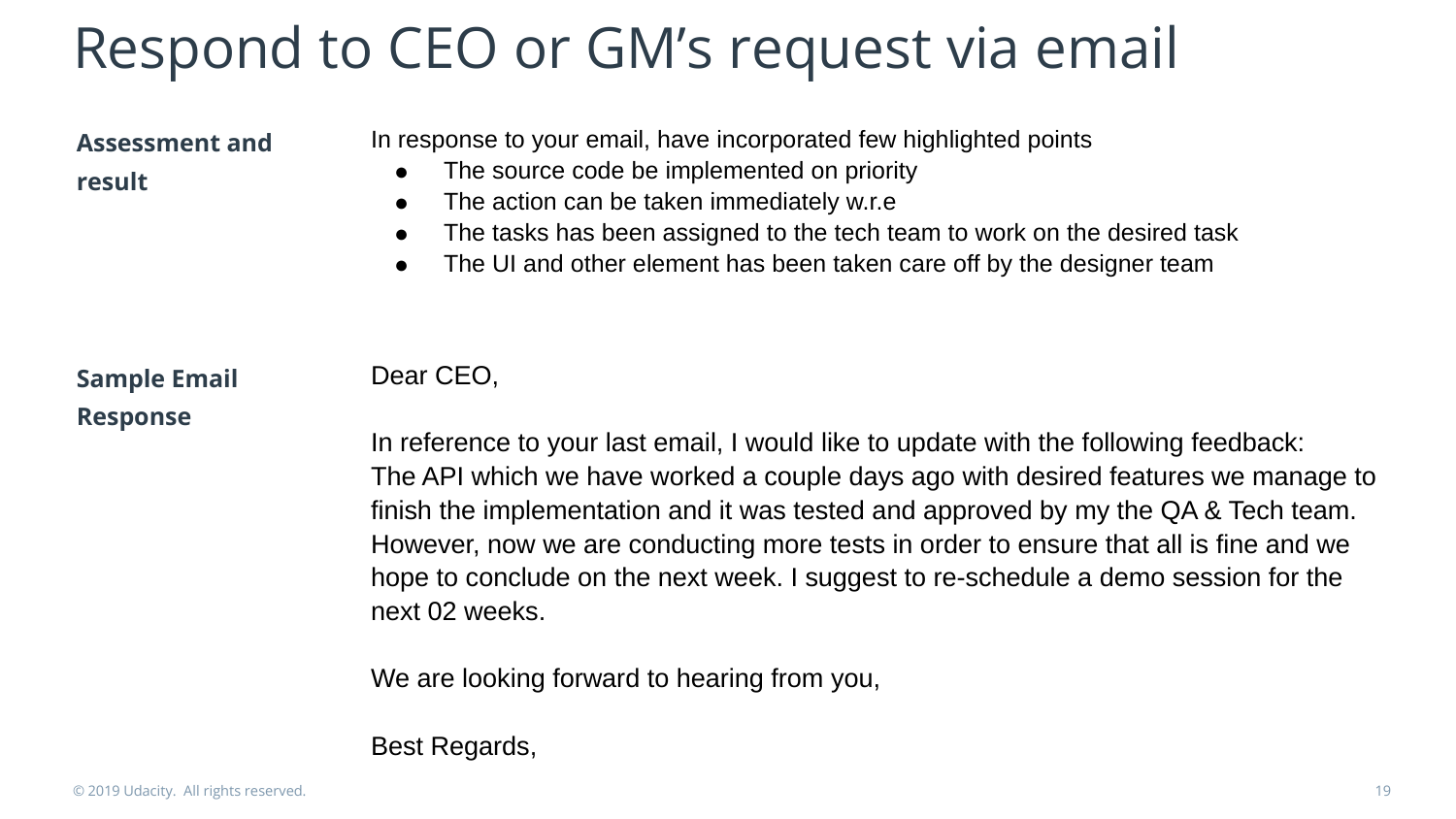

# Respond to CEO or GM’s request via email
| Assessment and result | In response to your email, have incorporated few highlighted points The source code be implemented on priority The action can be taken immediately w.r.e The tasks has been assigned to the tech team to work on the desired task The UI and other element has been taken care off by the designer team |
| --- | --- |
| Sample Email Response | Dear CEO, In reference to your last email, I would like to update with the following feedback: The API which we have worked a couple days ago with desired features we manage to finish the implementation and it was tested and approved by my the QA & Tech team. However, now we are conducting more tests in order to ensure that all is fine and we hope to conclude on the next week. I suggest to re-schedule a demo session for the next 02 weeks. We are looking forward to hearing from you, Best Regards, |
© 2019 Udacity.  All rights reserved.
19